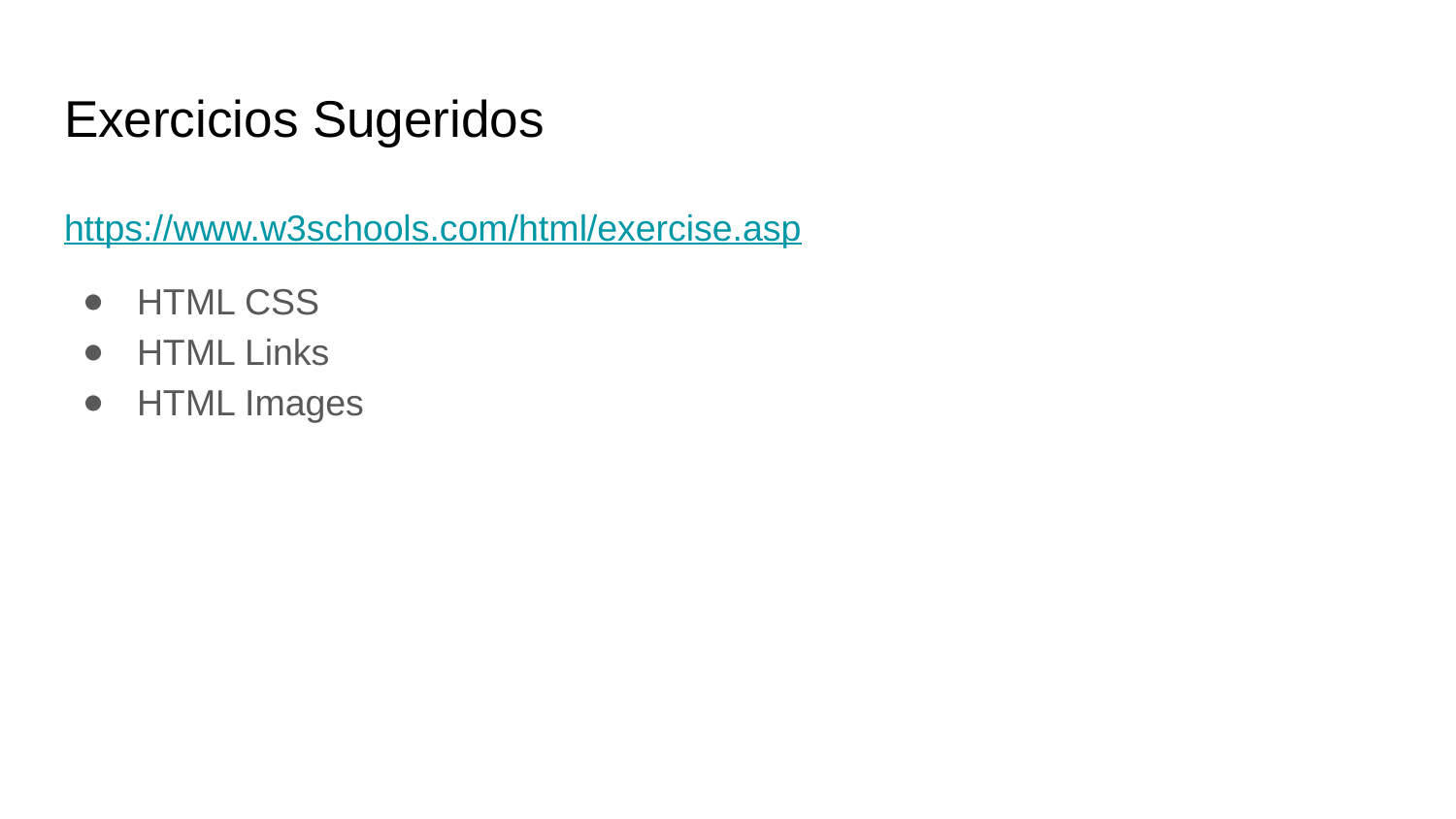

# Exercicios Sugeridos
https://www.w3schools.com/html/exercise.asp
HTML CSS
HTML Links
HTML Images